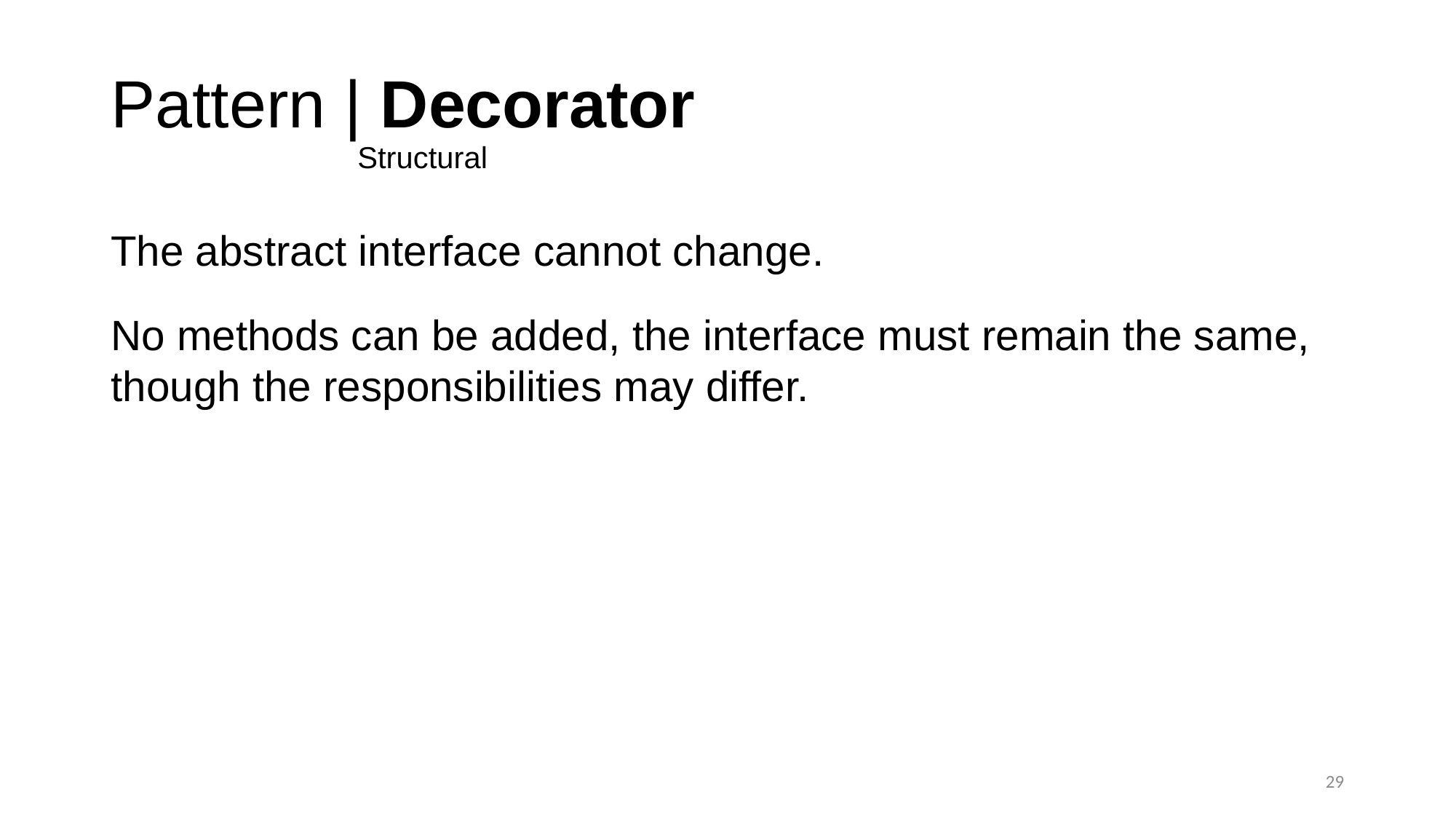

# Pattern | Decorator Structural
The abstract interface cannot change.
No methods can be added, the interface must remain the same, though the responsibilities may differ.
29